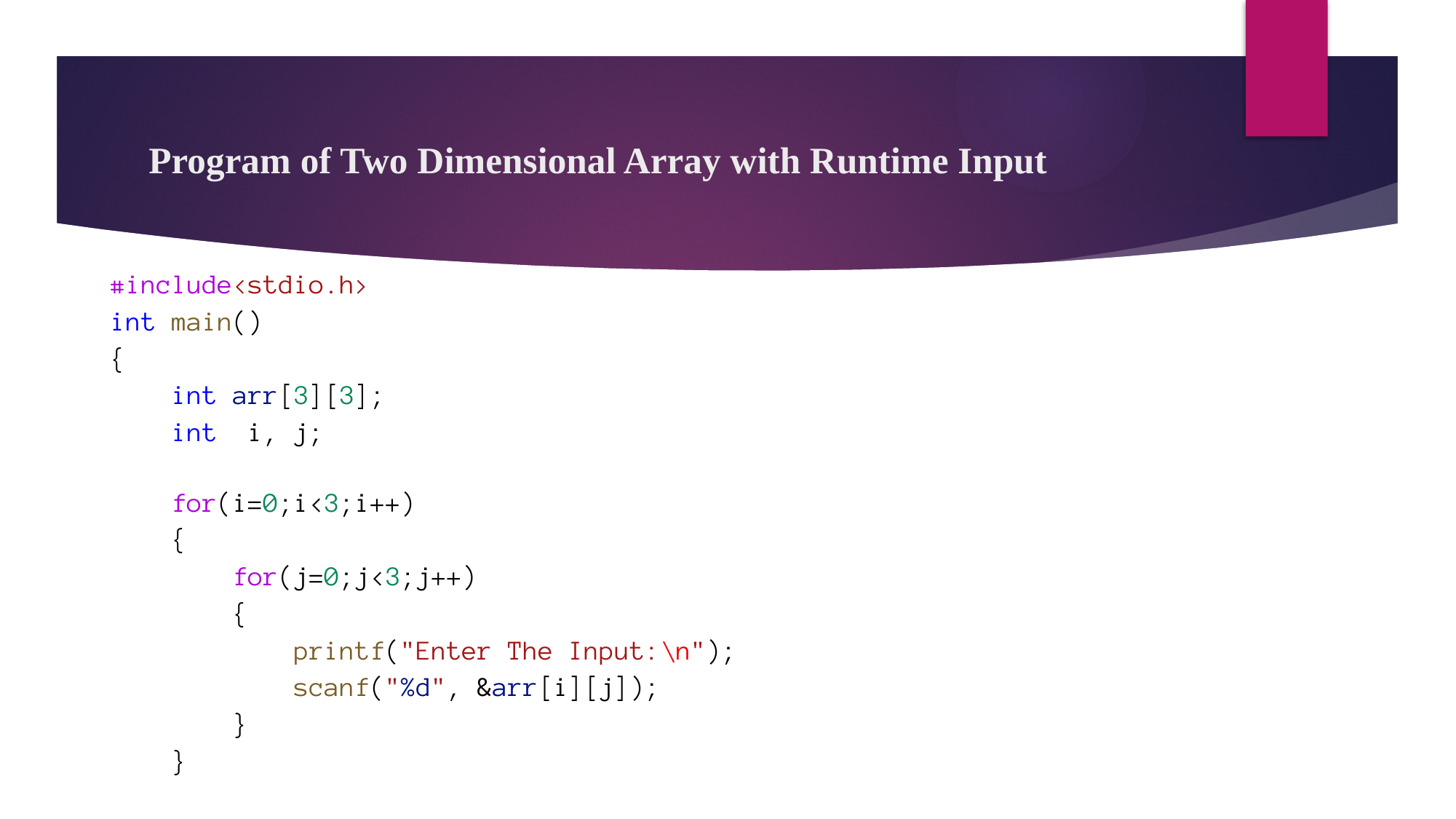

# Program of Two Dimensional Array with Runtime Input
#include<stdio.h>
int main()
{
    int arr[3][3];
    int  i, j;
    for(i=0;i<3;i++)
    {
        for(j=0;j<3;j++)
        {
            printf("Enter The Input:\n");
            scanf("%d", &arr[i][j]);
        }
    }